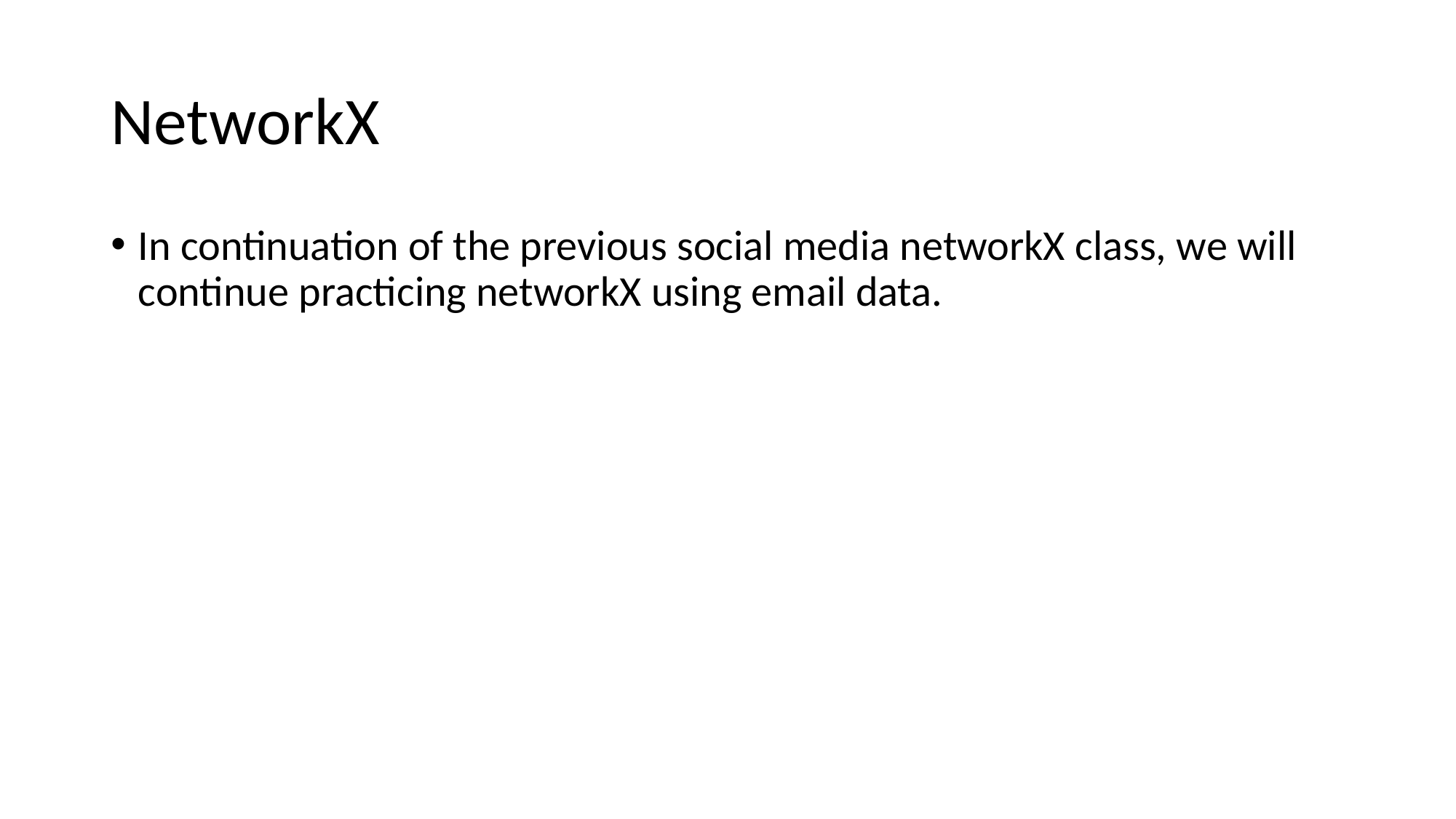

# NetworkX
In continuation of the previous social media networkX class, we will continue practicing networkX using email data.